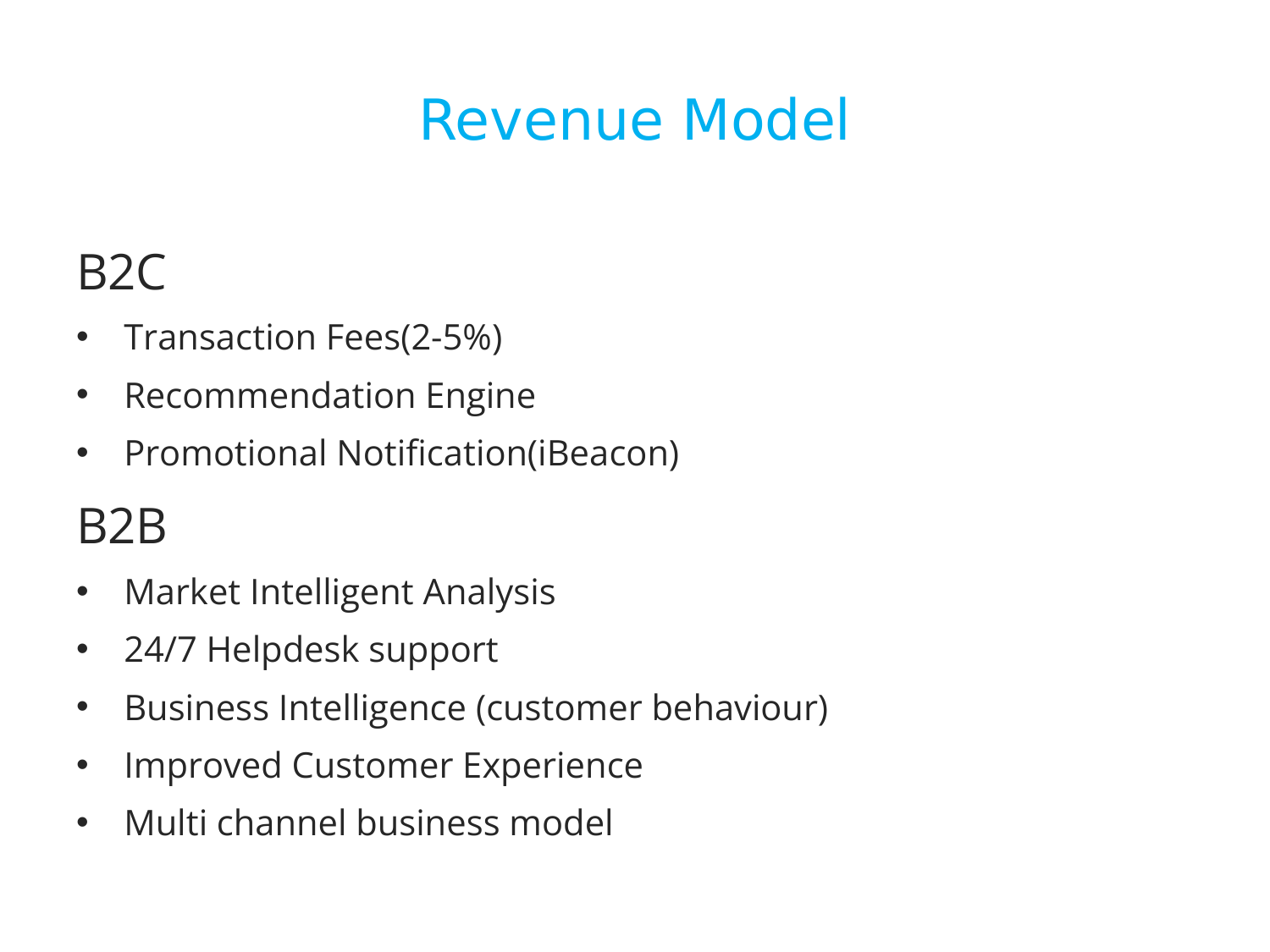

# Revenue Model
B2C
Transaction Fees(2-5%)
Recommendation Engine
Promotional Notification(iBeacon)
B2B
Market Intelligent Analysis
24/7 Helpdesk support
Business Intelligence (customer behaviour)
Improved Customer Experience
Multi channel business model